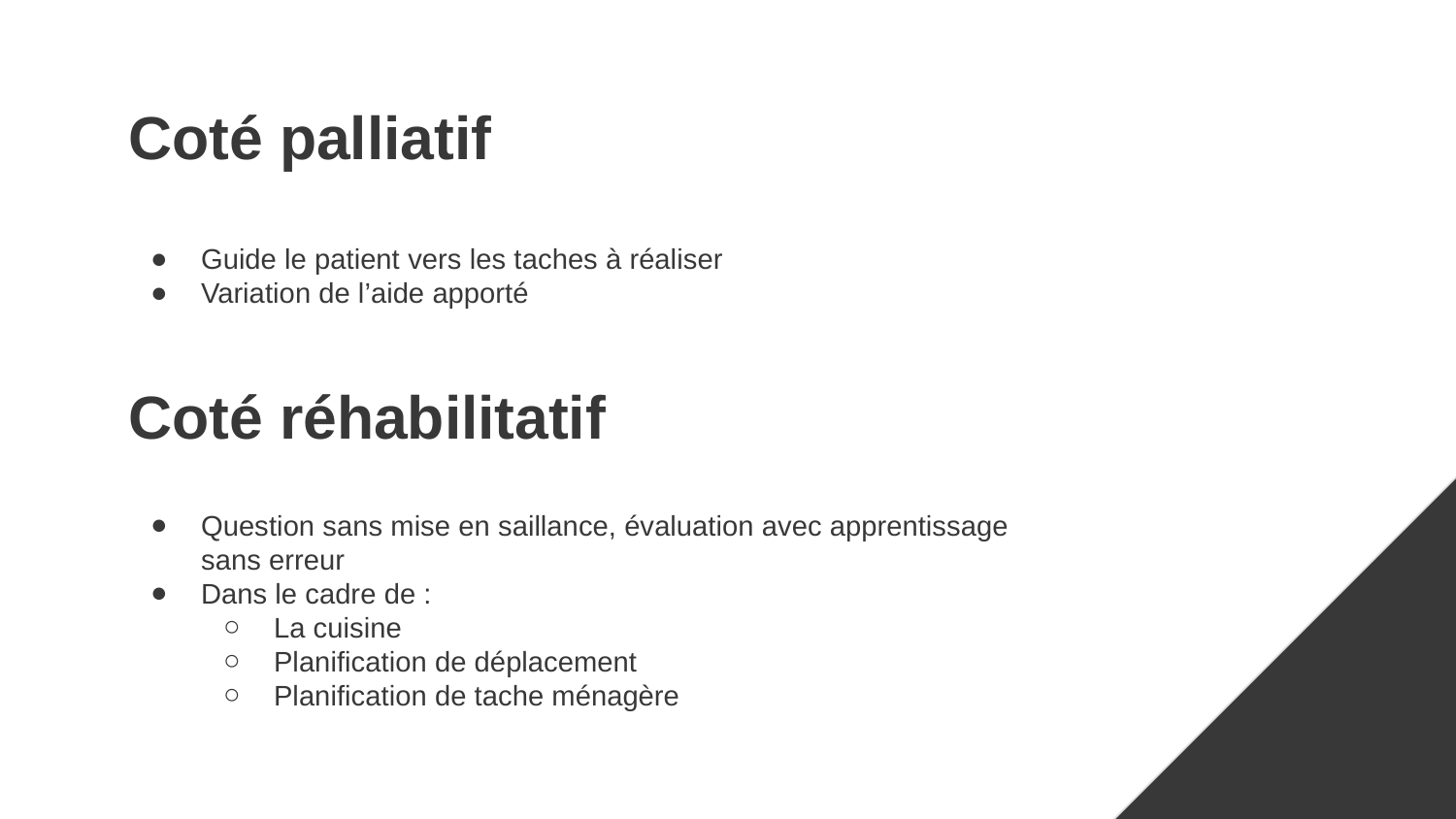

# Coté palliatif
Guide le patient vers les taches à réaliser
Variation de l’aide apporté
Coté réhabilitatif
Question sans mise en saillance, évaluation avec apprentissage sans erreur
Dans le cadre de :
La cuisine
Planification de déplacement
Planification de tache ménagère